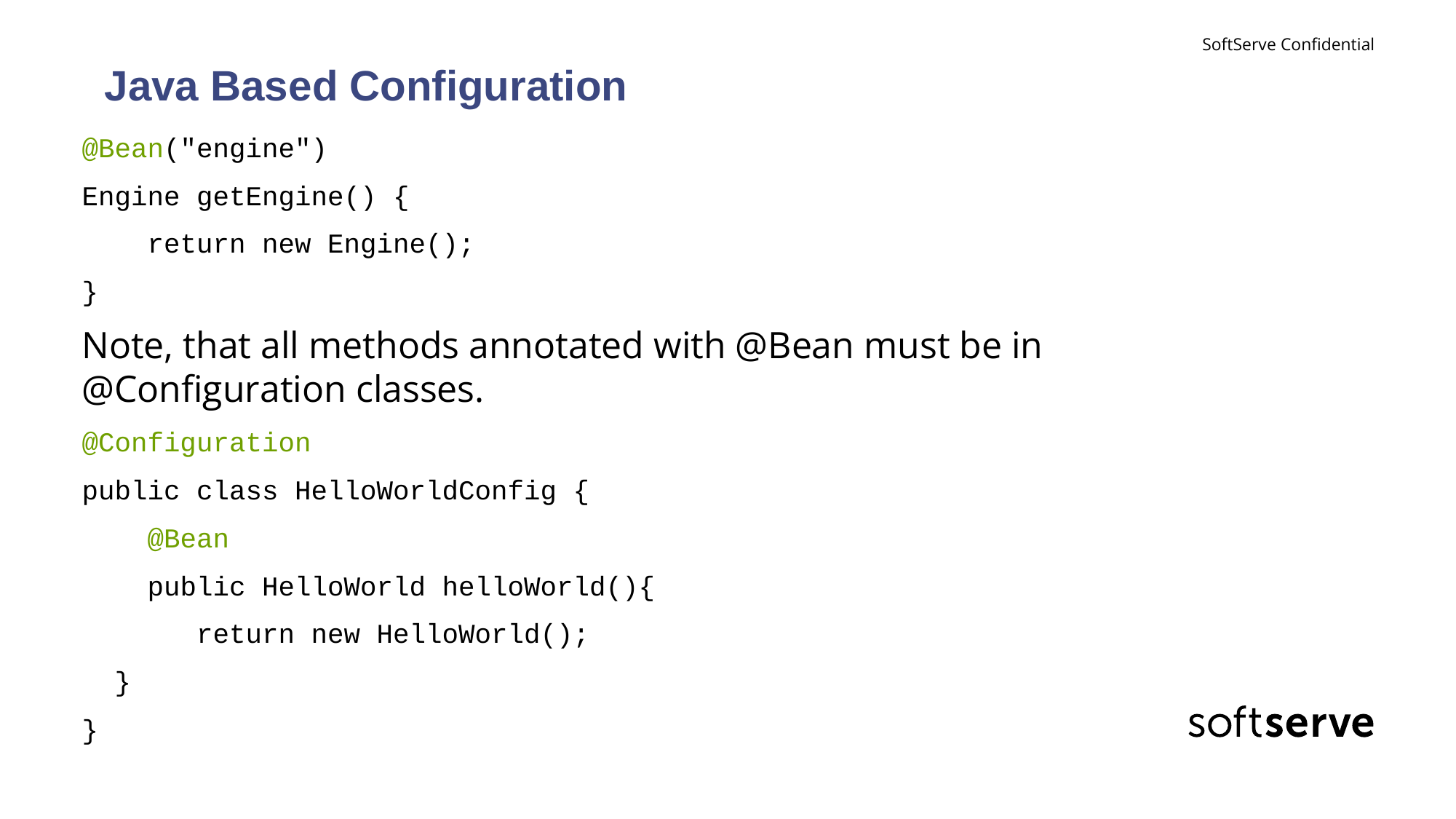

# Java Based Configuration
@Bean("engine")
Engine getEngine() {
    return new Engine();
}
Note, that all methods annotated with @Bean must be in   @Configuration classes.
@Configuration
public class HelloWorldConfig {
    @Bean
    public HelloWorld helloWorld(){
       return new HelloWorld();
  }
}